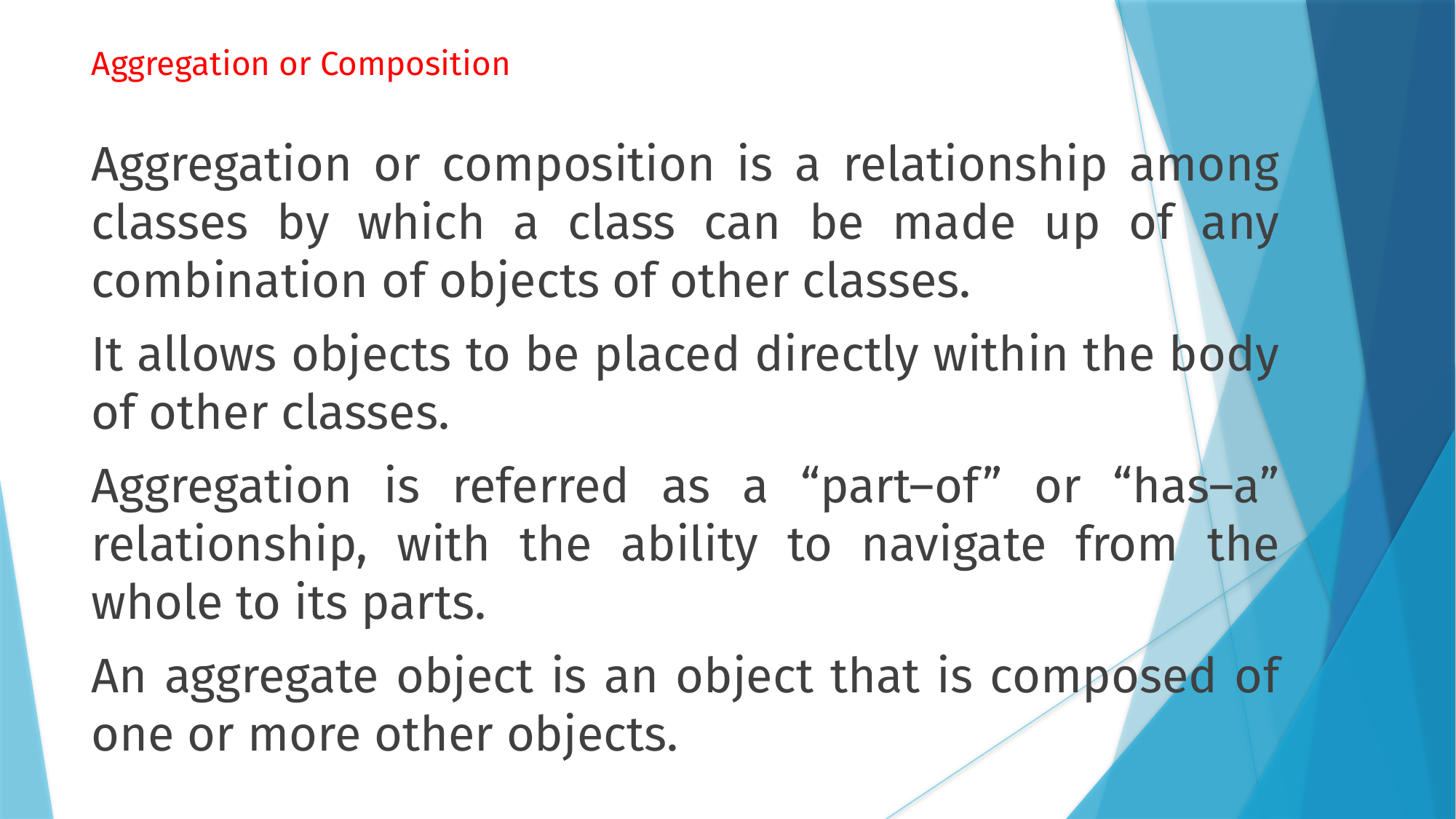

Aggregation or Composition
Aggregation or composition is a relationship among classes by which a class can be made up of any combination of objects of other classes.
It allows objects to be placed directly within the body of other classes.
Aggregation is referred as a “part–of” or “has–a” relationship, with the ability to navigate from the whole to its parts.
An aggregate object is an object that is composed of one or more other objects.